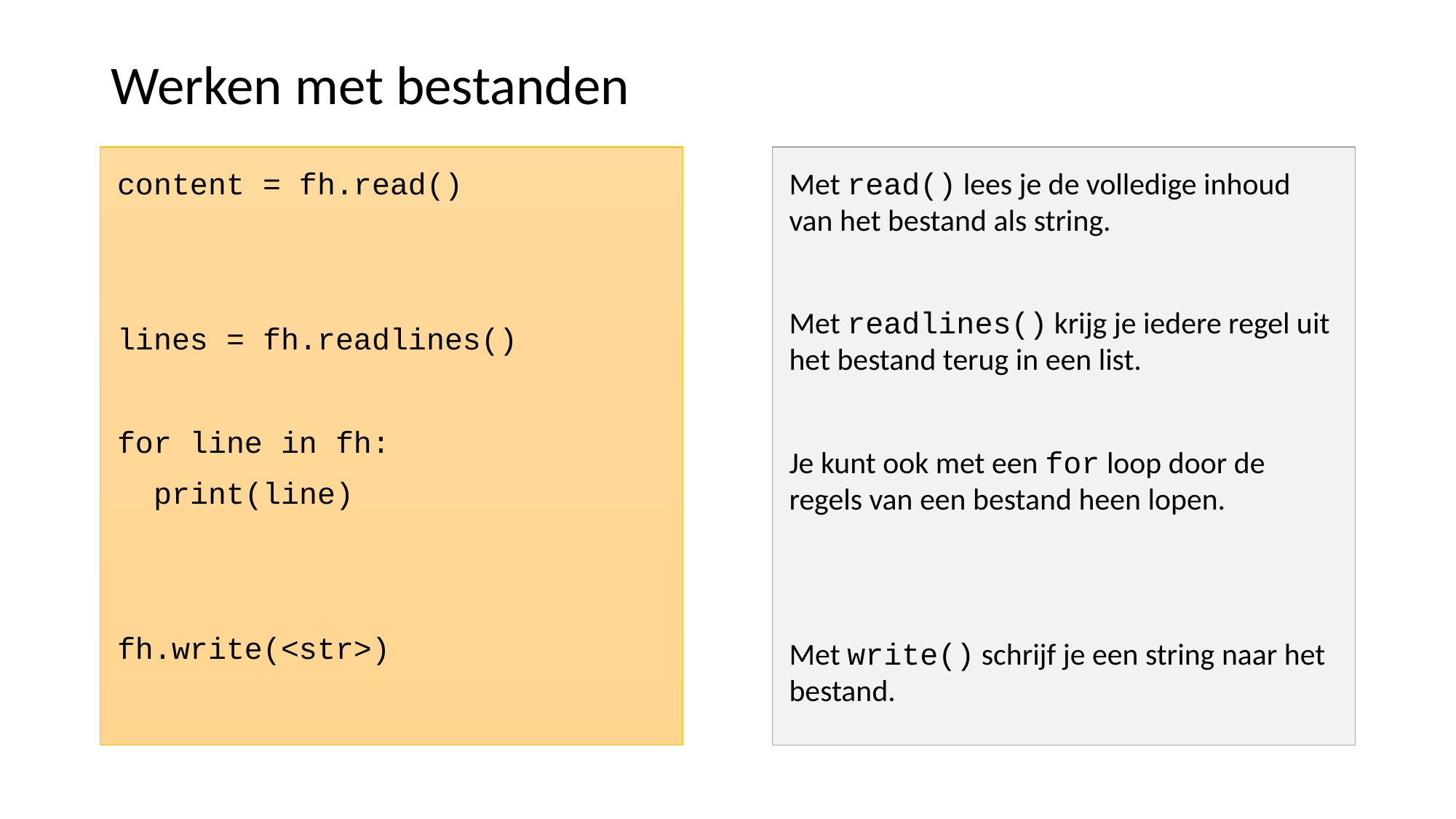

# Werken met bestanden
content = fh.read()

lines = fh.readlines()

for line in fh:
  print(line)

fh.write(<str>)

Met read() lees je de volledige inhoud van het bestand als string.

Met readlines() krijg je iedere regel uit het bestand terug in een list.

Je kunt ook met een for loop door de regels van een bestand heen lopen.

Met write() schrijf je een string naar het bestand.